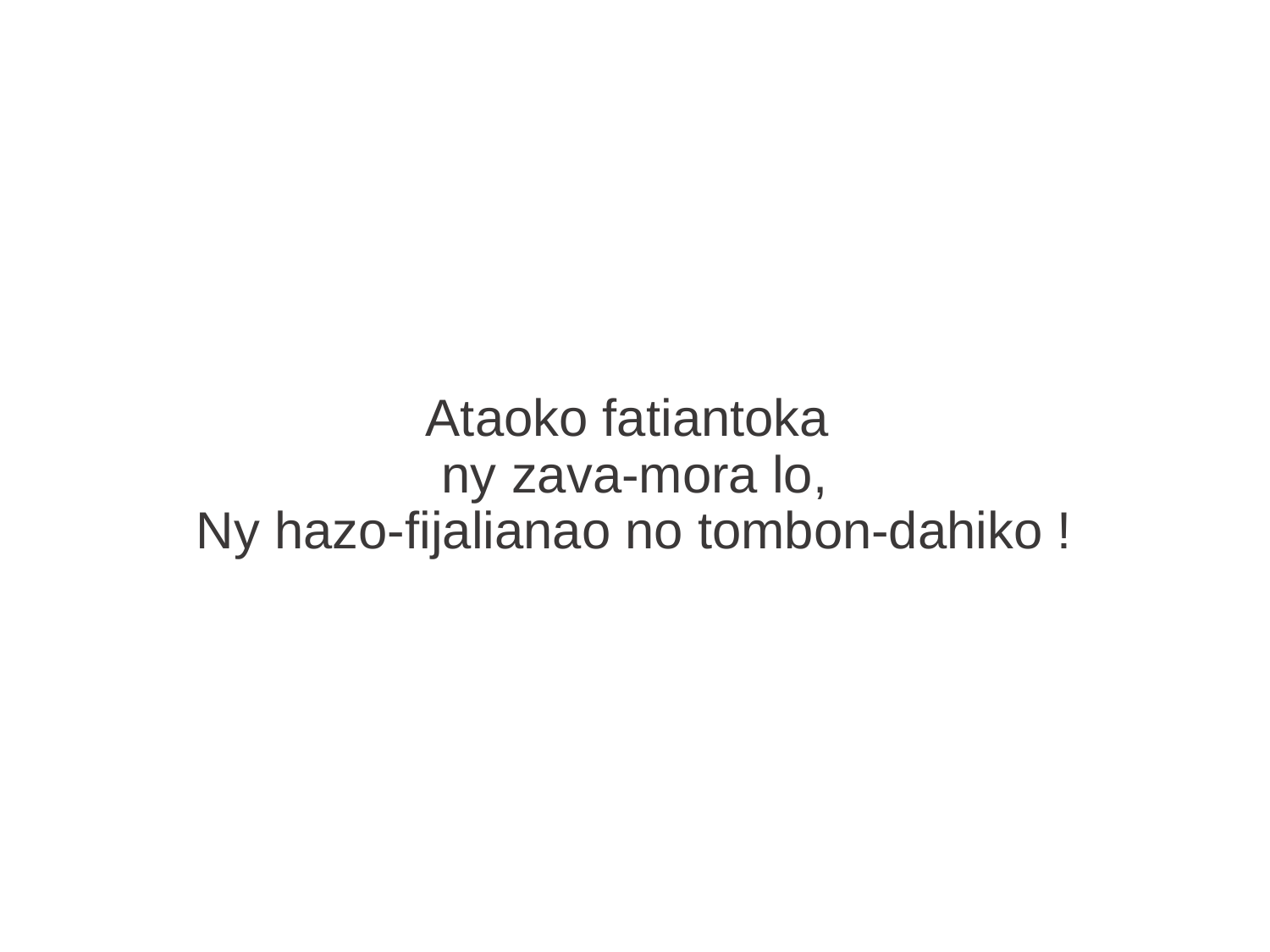

Ataoko fatiantoka
ny zava-mora lo,
Ny hazo-fijalianao no tombon-dahiko !